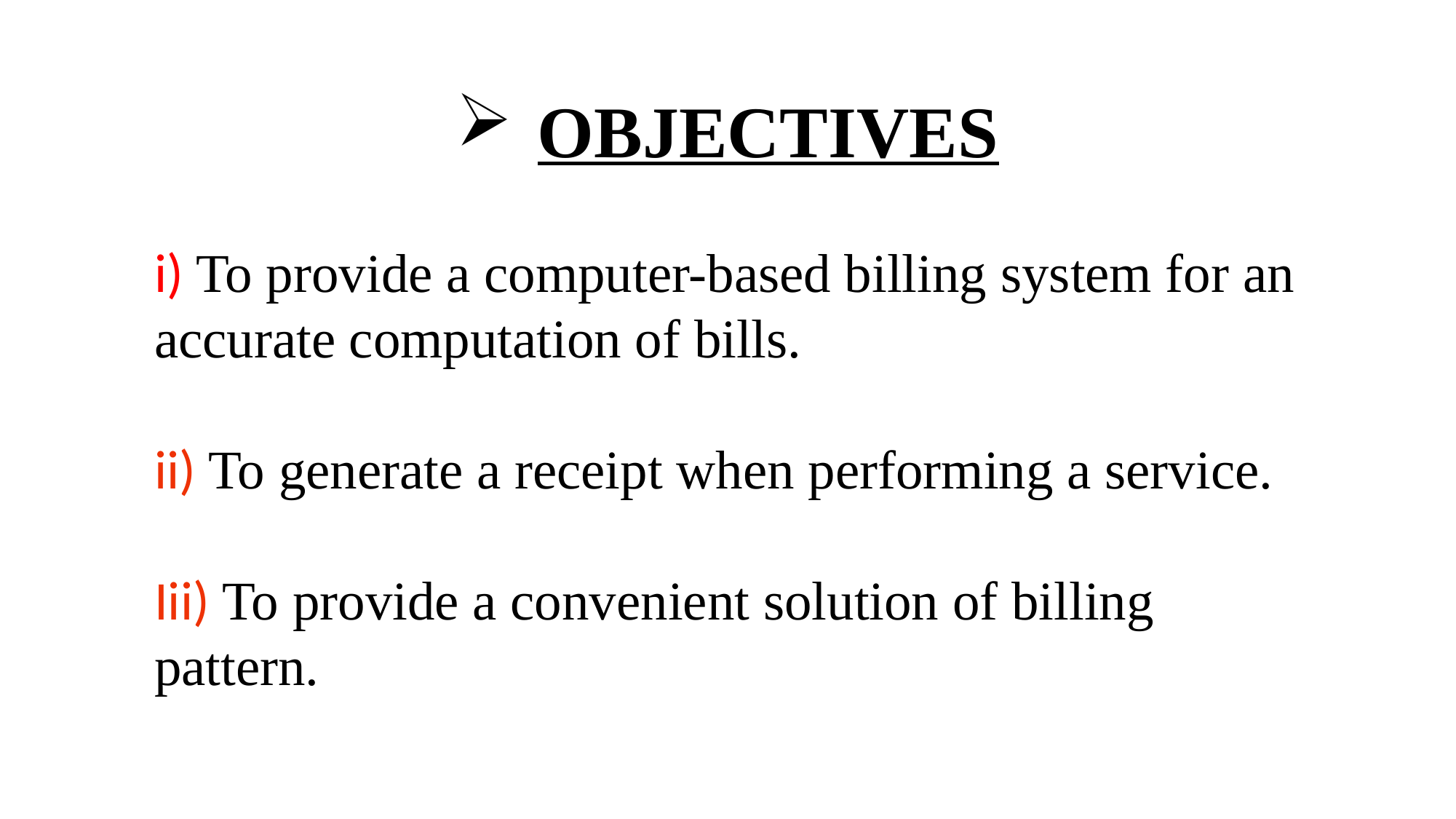

OBJECTIVES
i) To provide a computer-based billing system for an accurate computation of bills.
ii) To generate a receipt when performing a service.
Iii) To provide a convenient solution of billing pattern.